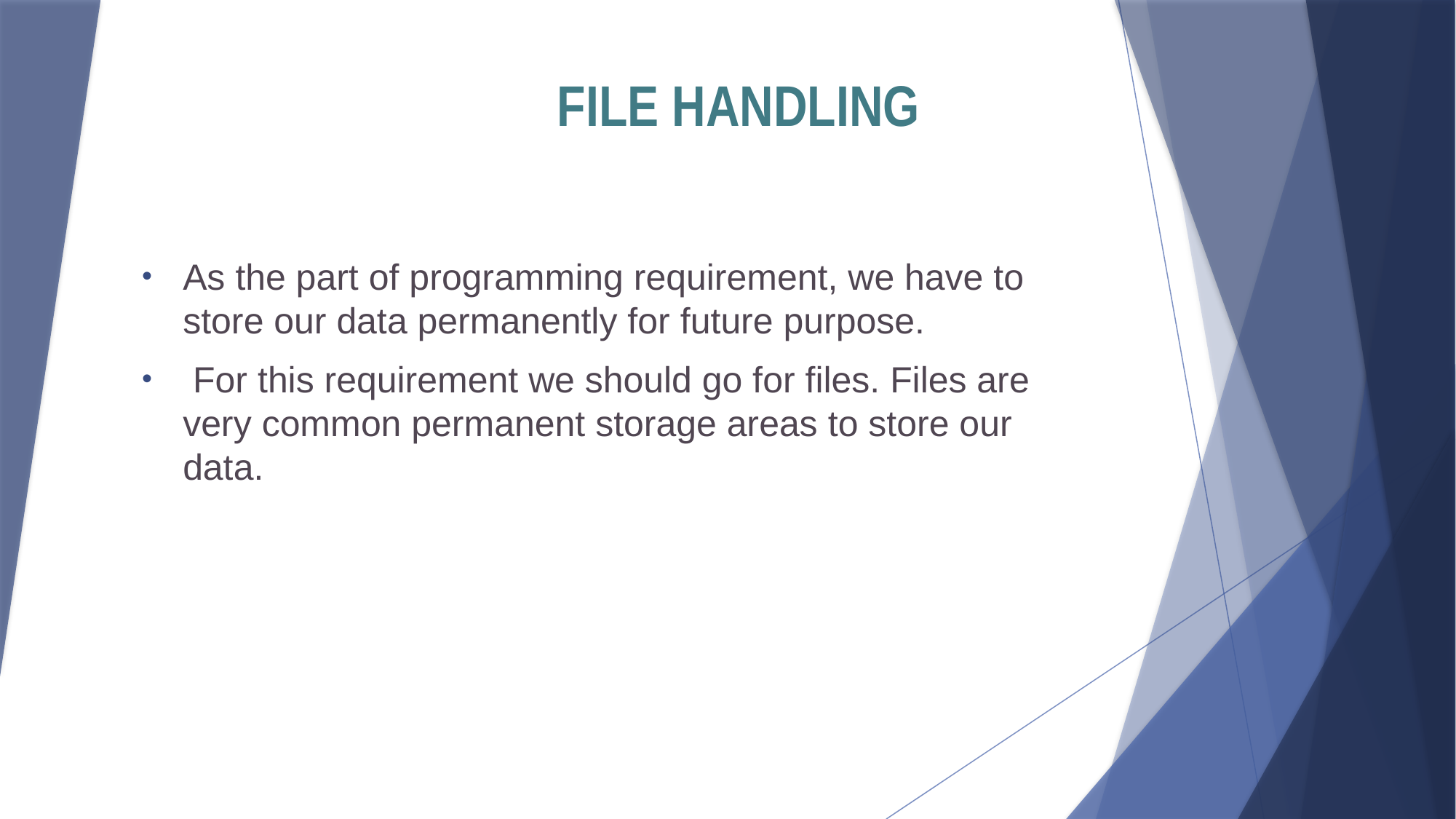

# FILE HANDLING
As the part of programming requirement, we have to store our data permanently for future purpose.
 For this requirement we should go for files. Files are very common permanent storage areas to store our data.